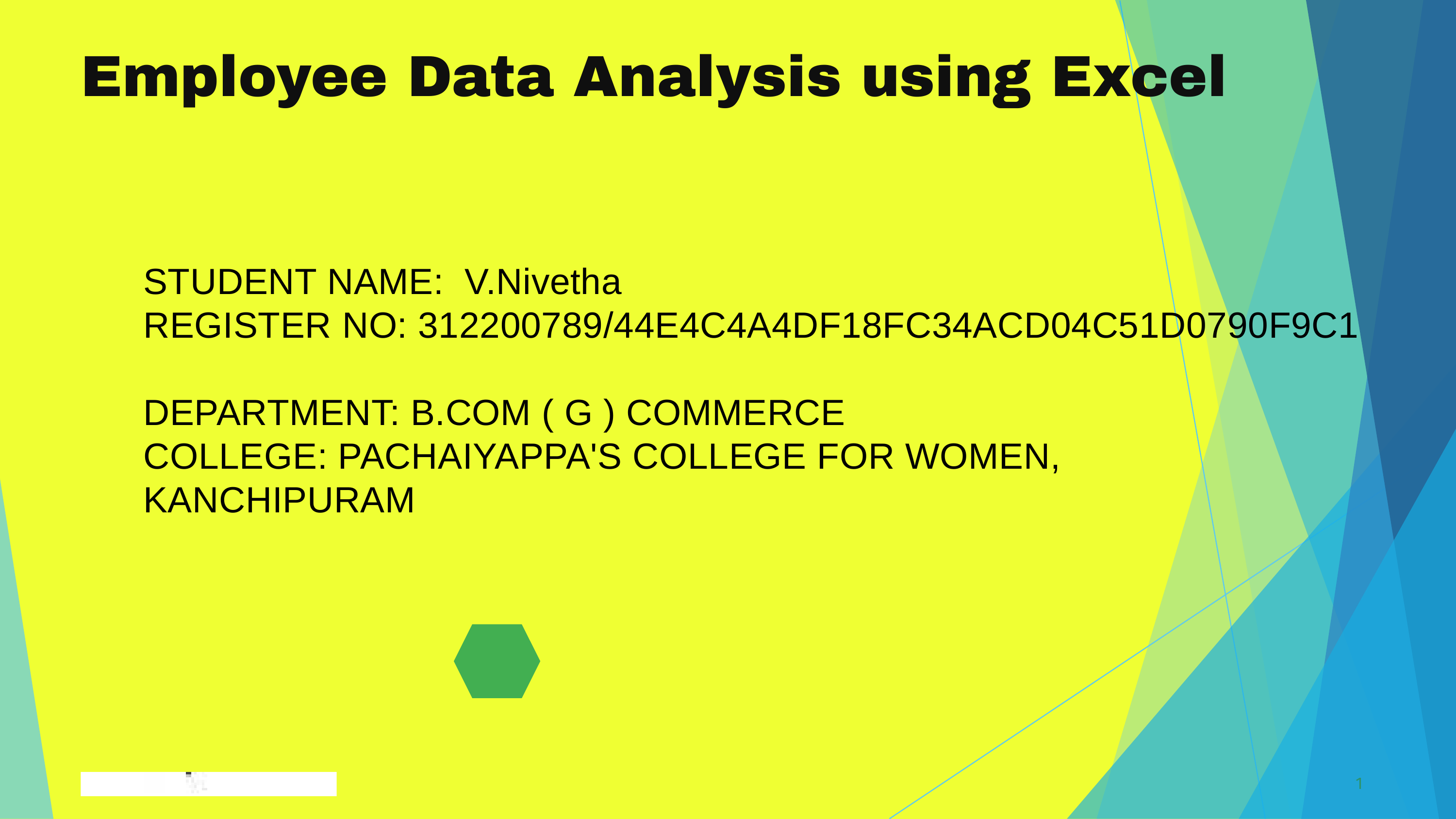

Employee Data Analysis using Excel

STUDENT NAME:  V.Nivetha
REGISTER NO: 312200789/44E4C4A4DF18FC34ACD04C51D0790F9C1
DEPARTMENT: B.COM ( G ) COMMERCE
COLLEGE: PACHAIYAPPA'S COLLEGE FOR WOMEN,
KANCHIPURAM

1